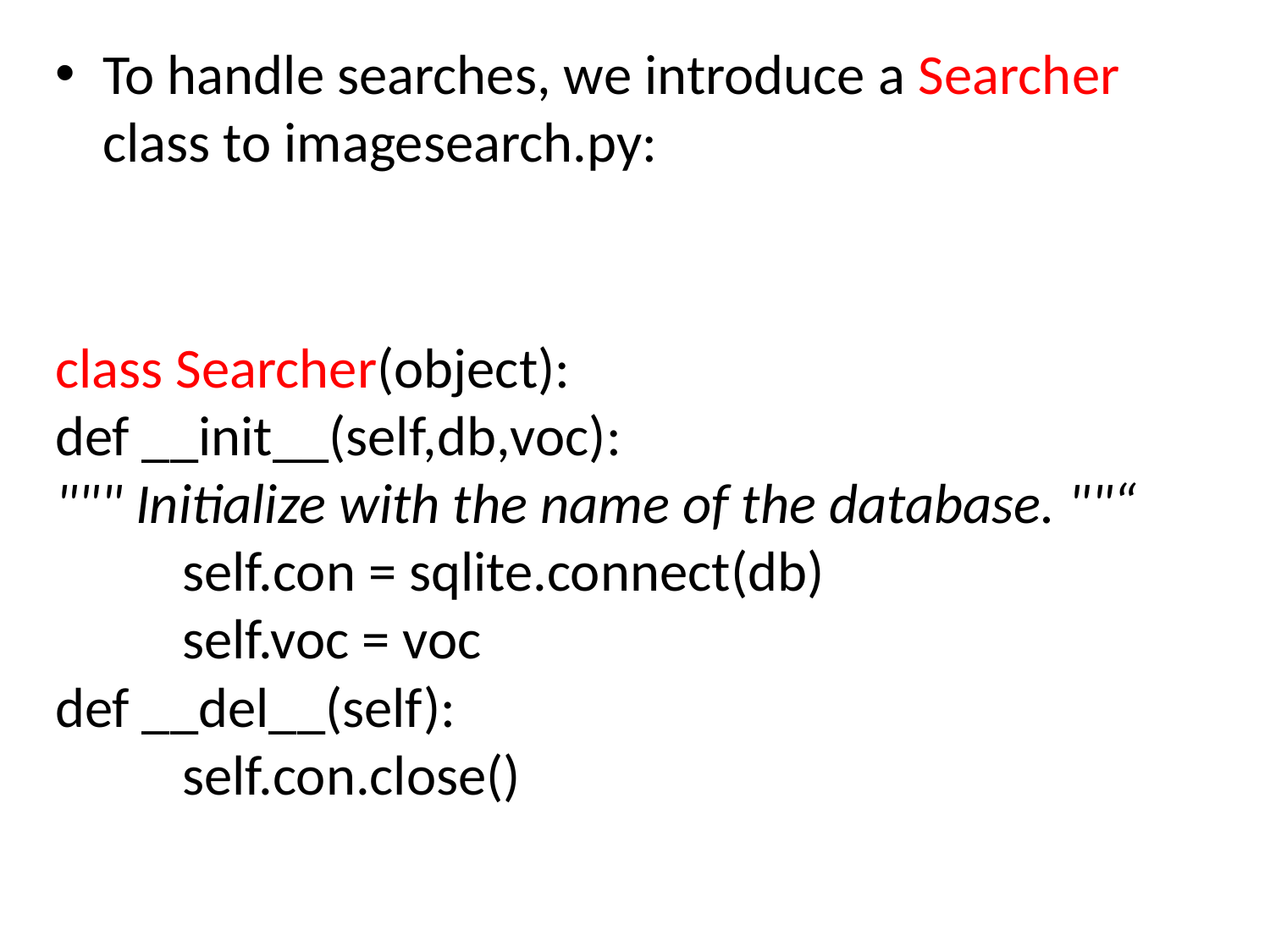

To handle searches, we introduce a Searcher class to imagesearch.py:

class Searcher(object):
def __init__(self,db,voc):
""" Initialize with the name of the database. ""“
	self.con = sqlite.connect(db)
	self.voc = voc
def __del__(self):
	self.con.close()